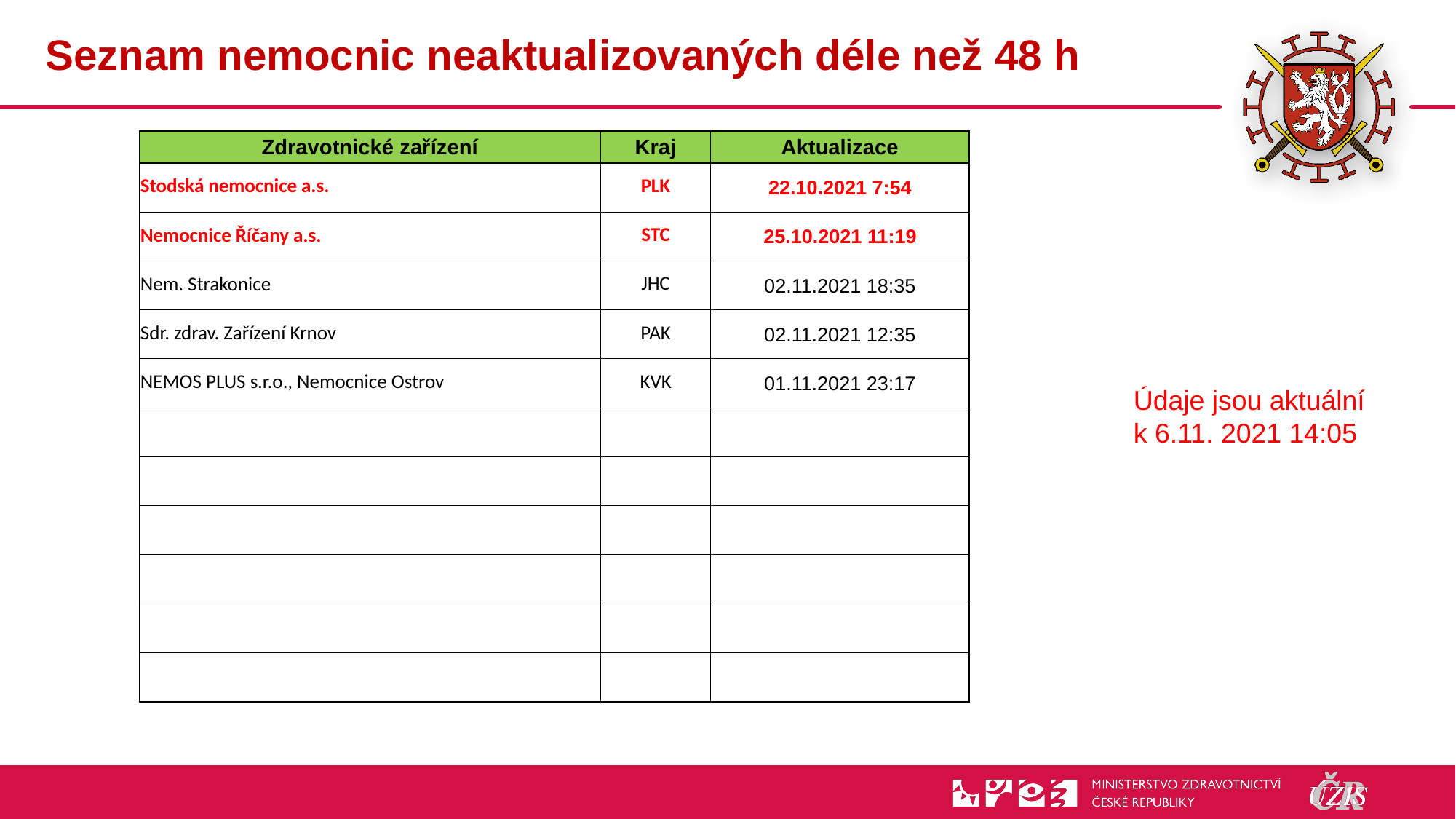

# Seznam nemocnic neaktualizovaných déle než 48 h
| Zdravotnické zařízení | Kraj | Aktualizace |
| --- | --- | --- |
| Stodská nemocnice a.s. | PLK | 22.10.2021 7:54 |
| Nemocnice Říčany a.s. | STC | 25.10.2021 11:19 |
| Nem. Strakonice | JHC | 02.11.2021 18:35 |
| Sdr. zdrav. Zařízení Krnov | PAK | 02.11.2021 12:35 |
| NEMOS PLUS s.r.o., Nemocnice Ostrov | KVK | 01.11.2021 23:17 |
|  |  |  |
|  |  |  |
|  |  |  |
|  |  |  |
|  |  |  |
|  |  |  |
Údaje jsou aktuální k 6.11. 2021 14:05